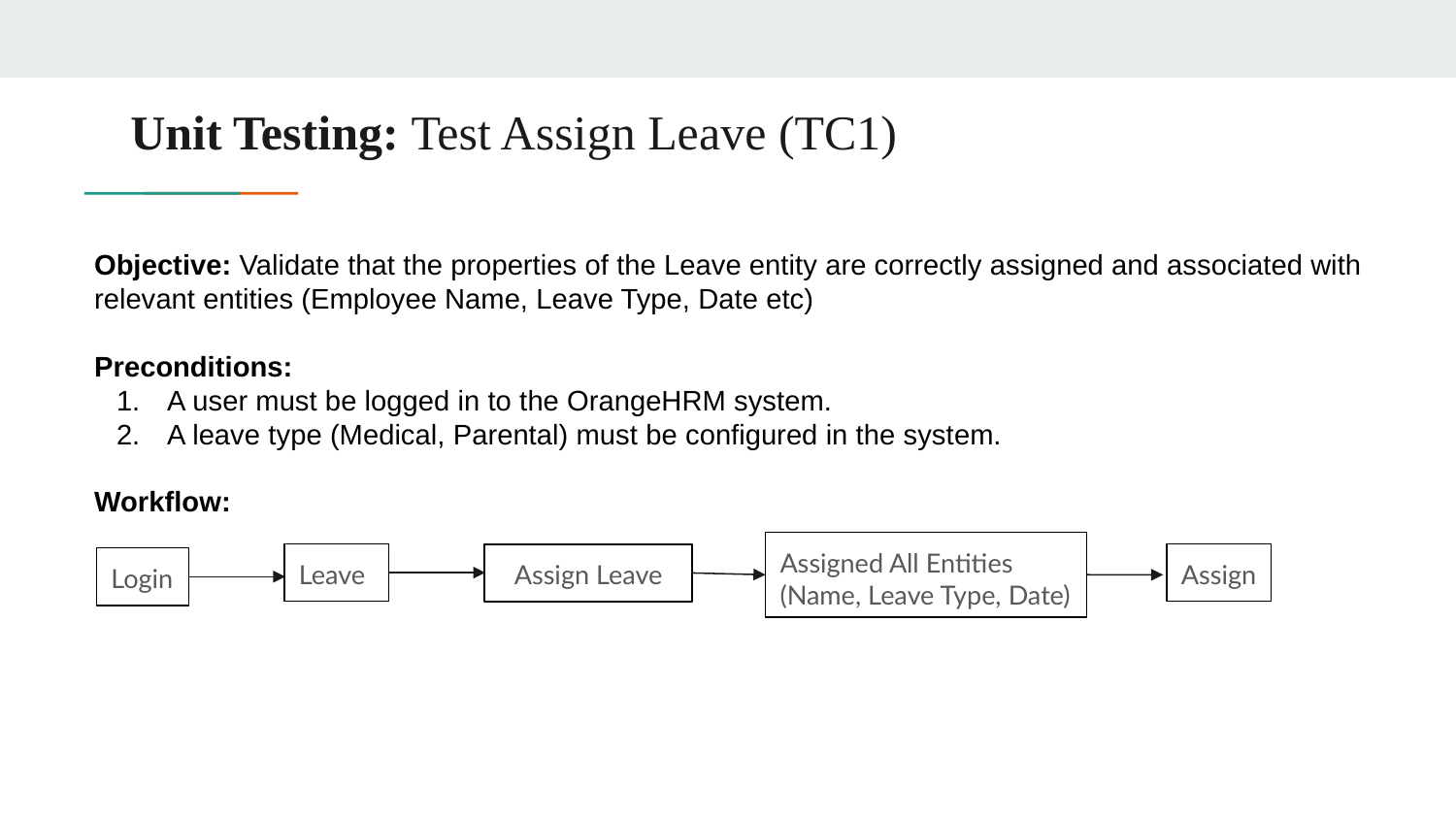

# Unit Testing: Test Assign Leave (TC1)
Objective: Validate that the properties of the Leave entity are correctly assigned and associated with relevant entities (Employee Name, Leave Type, Date etc)

Preconditions:
A user must be logged in to the OrangeHRM system.
A leave type (Medical, Parental) must be configured in the system.

Workflow:
Assigned All Entities
(Name, Leave Type, Date)
Leave
Assign
Assign Leave
Login